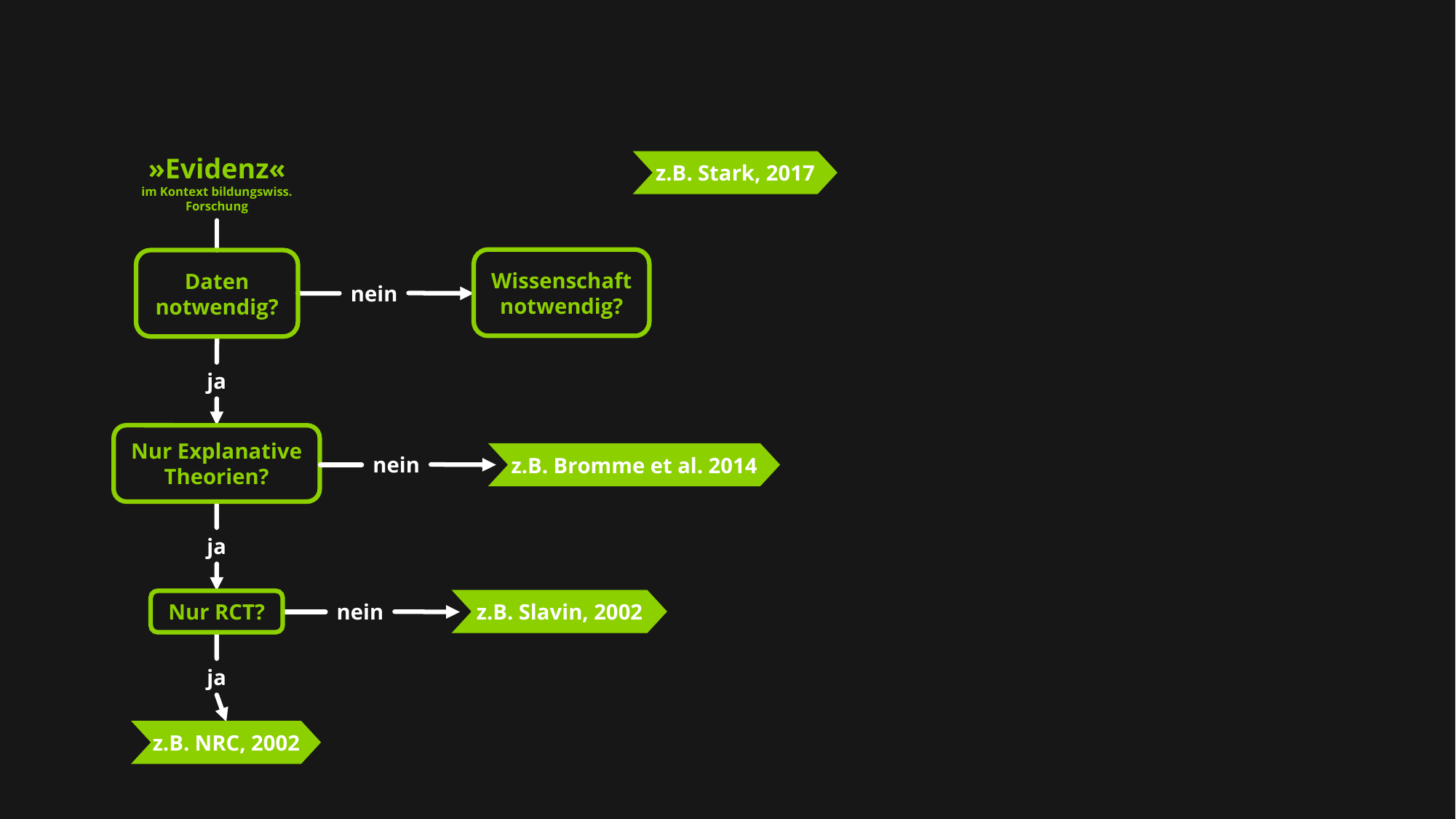

»Evidenz«
im Kontext bildungswiss. Forschung
z.B. Stark, 2017
Wissenschaft notwendig?
Daten notwendig?
nein
ja
Nur Explanative Theorien?
z.B. Bromme et al. 2014
nein
ja
Nur RCT?
z.B. Slavin, 2002
nein
ja
z.B. NRC, 2002